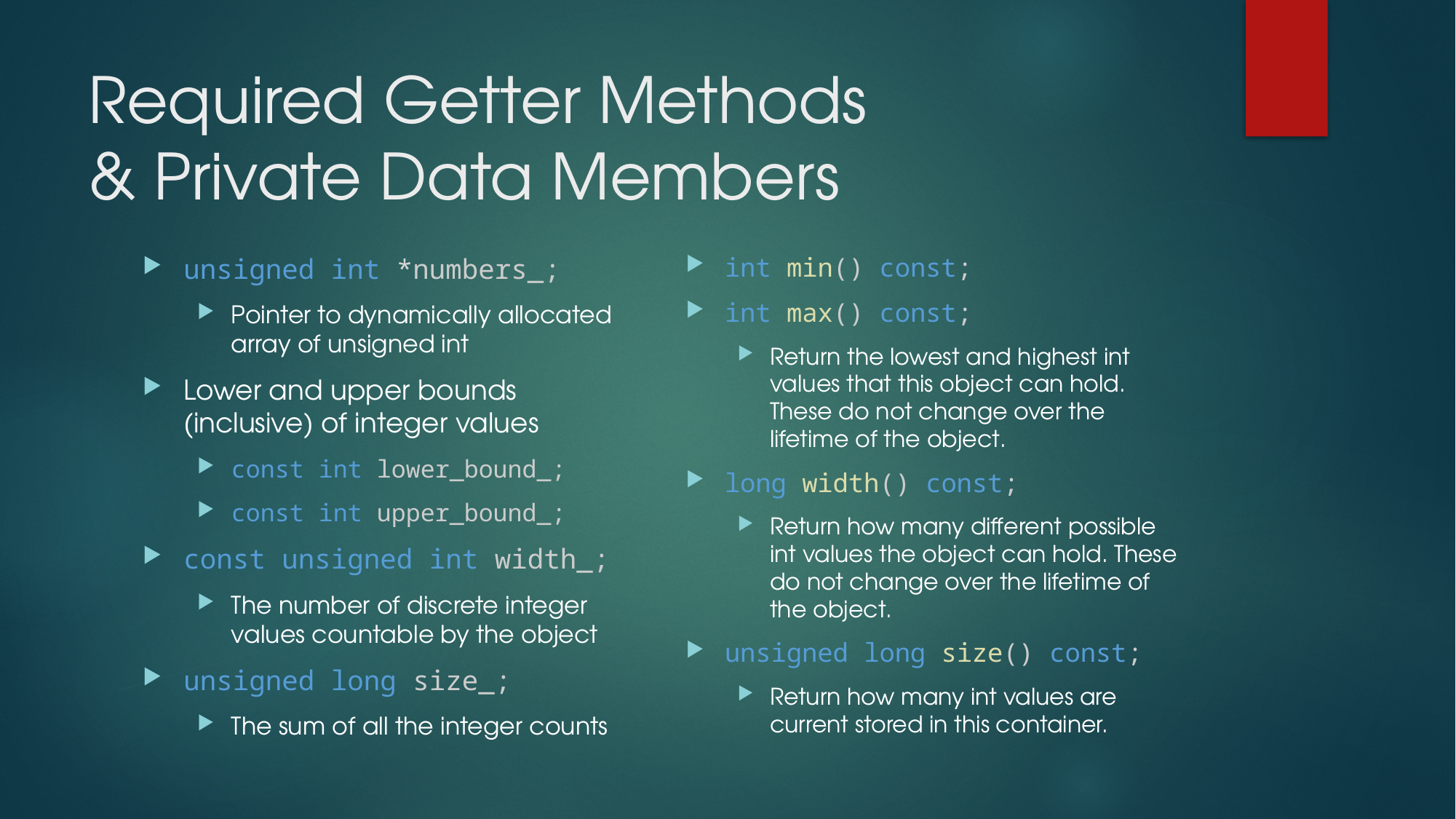

# Required Getter Methods & Private Data Members
int min() const;
int max() const;
Return the lowest and highest int values that this object can hold. These do not change over the lifetime of the object.
long width() const;
Return how many different possible int values the object can hold. These do not change over the lifetime of the object.
unsigned long size() const;
Return how many int values are current stored in this container.
unsigned int *numbers_;
Pointer to dynamically allocated array of unsigned int
Lower and upper bounds (inclusive) of integer values
const int lower_bound_;
const int upper_bound_;
const unsigned int width_;
The number of discrete integer values countable by the object
unsigned long size_;
The sum of all the integer counts